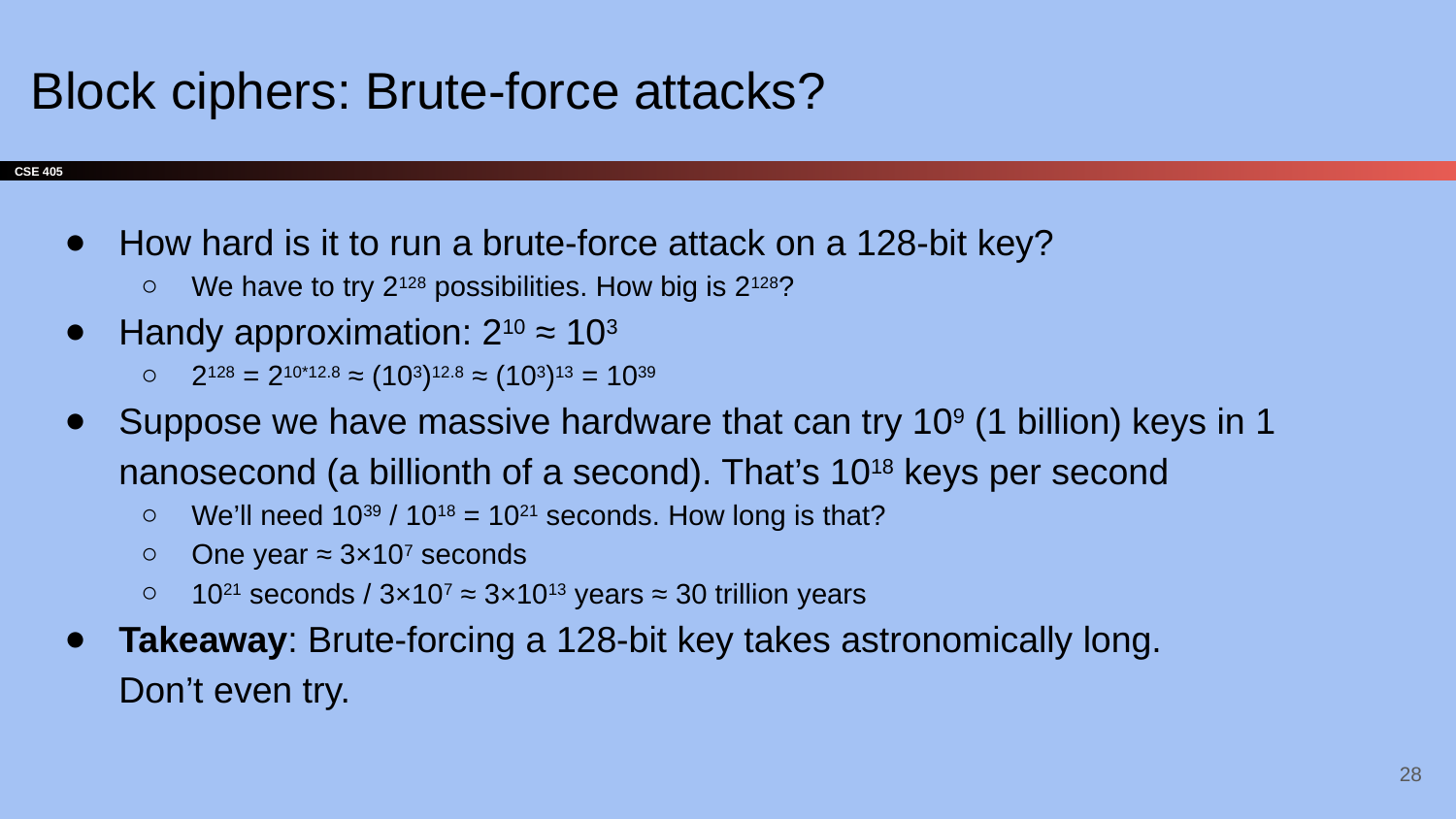

# Block ciphers: Brute-force attacks?
How hard is it to run a brute-force attack on a 128-bit key?
We have to try 2128 possibilities. How big is 2128?
Handy approximation: 210 ≈ 103
2128 = 210*12.8 ≈ (103)12.8 ≈ (103)13 = 1039
Suppose we have massive hardware that can try 109 (1 billion) keys in 1 nanosecond (a billionth of a second). That’s 1018 keys per second
We’ll need 1039 / 1018 = 1021 seconds. How long is that?
One year ≈ 3×107 seconds
1021 seconds / 3×107 ≈ 3×1013 years ≈ 30 trillion years
Takeaway: Brute-forcing a 128-bit key takes astronomically long.
Don’t even try.
28